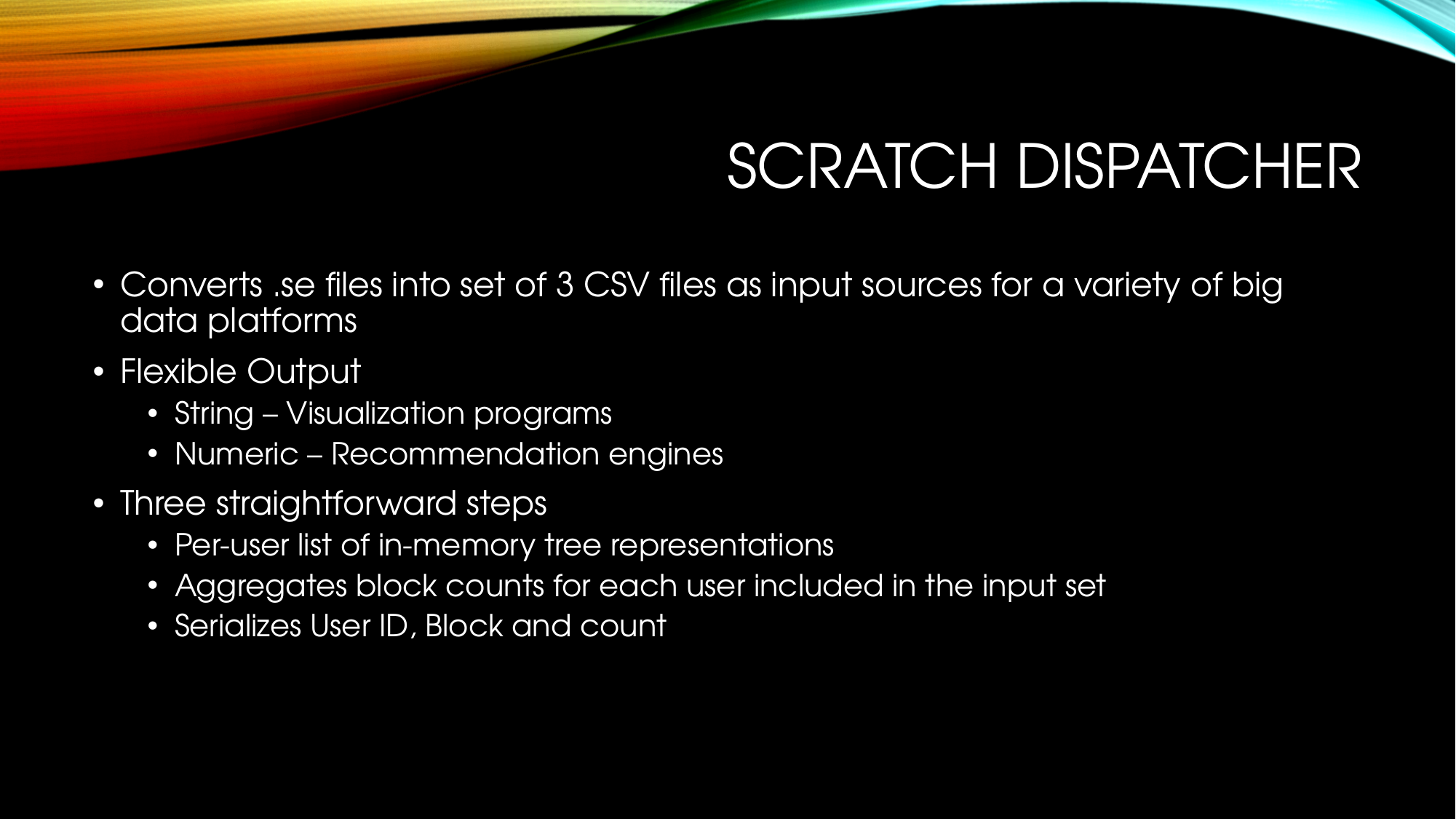

# Scratch Dispatcher
Converts .se files into set of 3 CSV files as input sources for a variety of big data platforms
Flexible Output
String – Visualization programs
Numeric – Recommendation engines
Three straightforward steps
Per-user list of in-memory tree representations
Aggregates block counts for each user included in the input set
Serializes User ID, Block and count